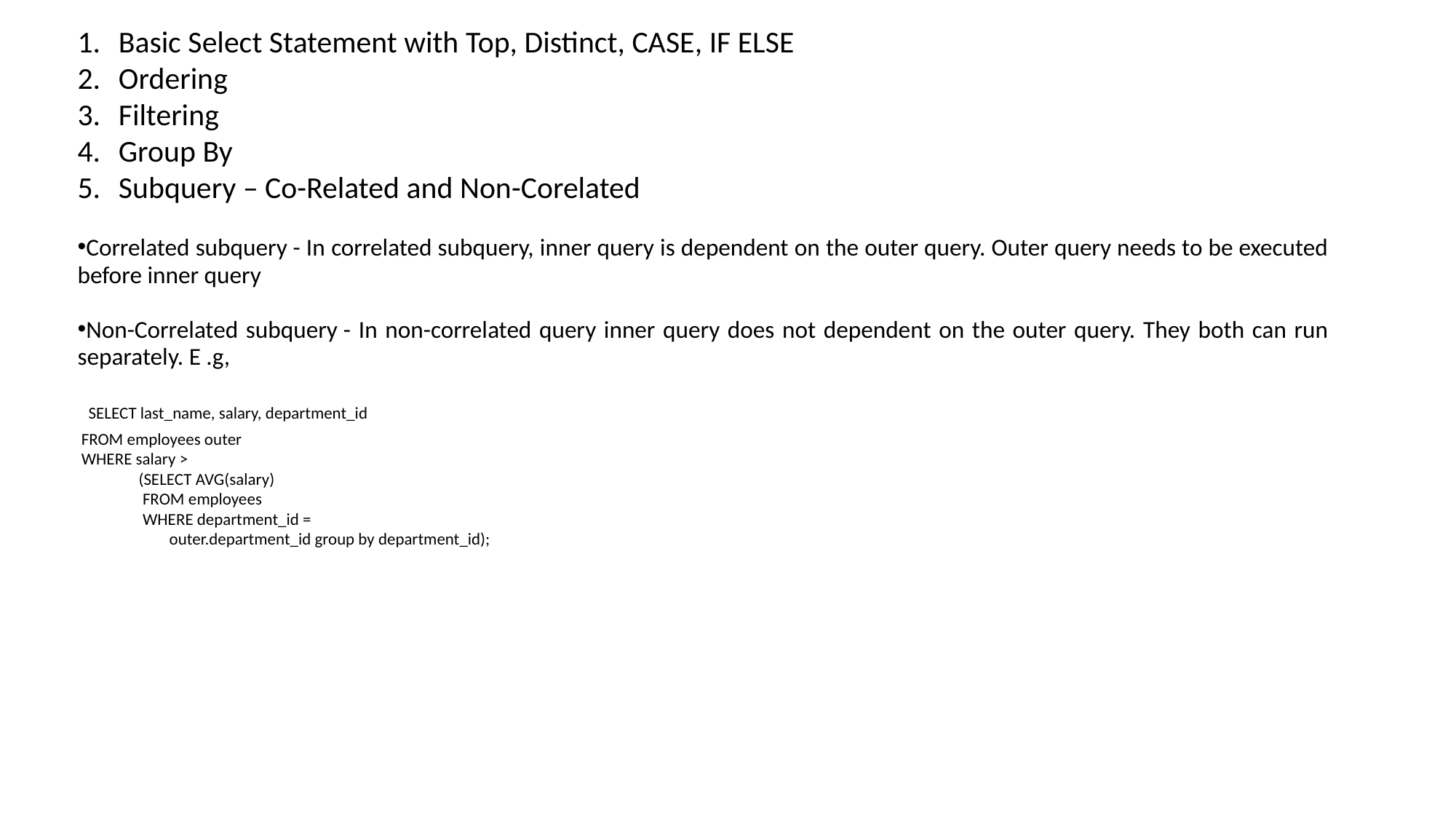

Basic Select Statement with Top, Distinct, CASE, IF ELSE
Ordering
Filtering
Group By
Subquery – Co-Related and Non-Corelated
Correlated subquery - In correlated subquery, inner query is dependent on the outer query. Outer query needs to be executed before inner query

Non-Correlated subquery - In non-correlated query inner query does not dependent on the outer query. They both can run separately. E .g,
 SELECT last_name, salary, department_id
 FROM employees outer
 WHERE salary >
                (SELECT AVG(salary)
                 FROM employees
                 WHERE department_id =
                        outer.department_id group by department_id);